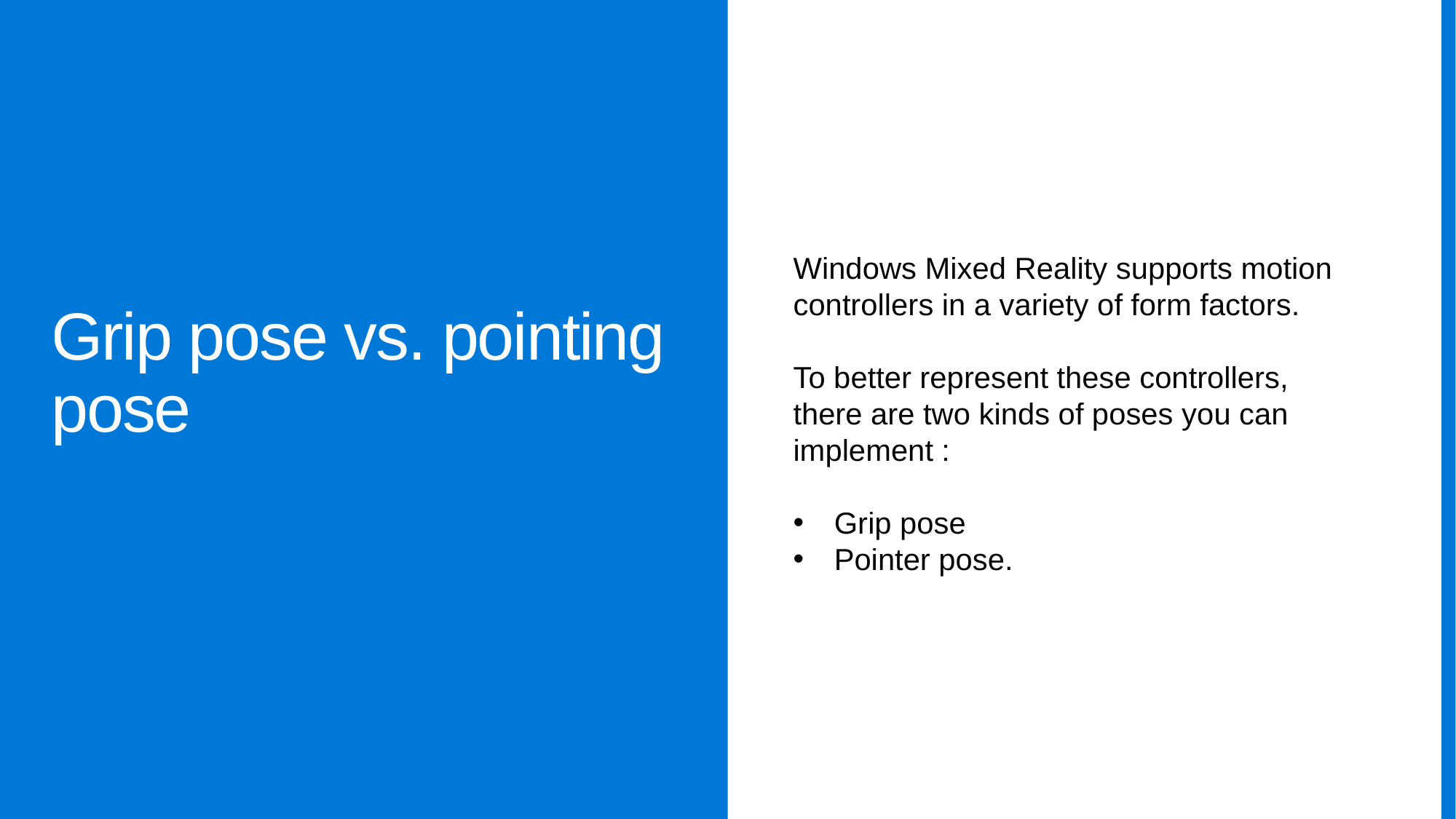

Windows Mixed Reality supports motion controllers in a variety of form factors.

To better represent these controllers, there are two kinds of poses you can implement :

Grip pose
Pointer pose.

# Grip pose vs. pointing pose